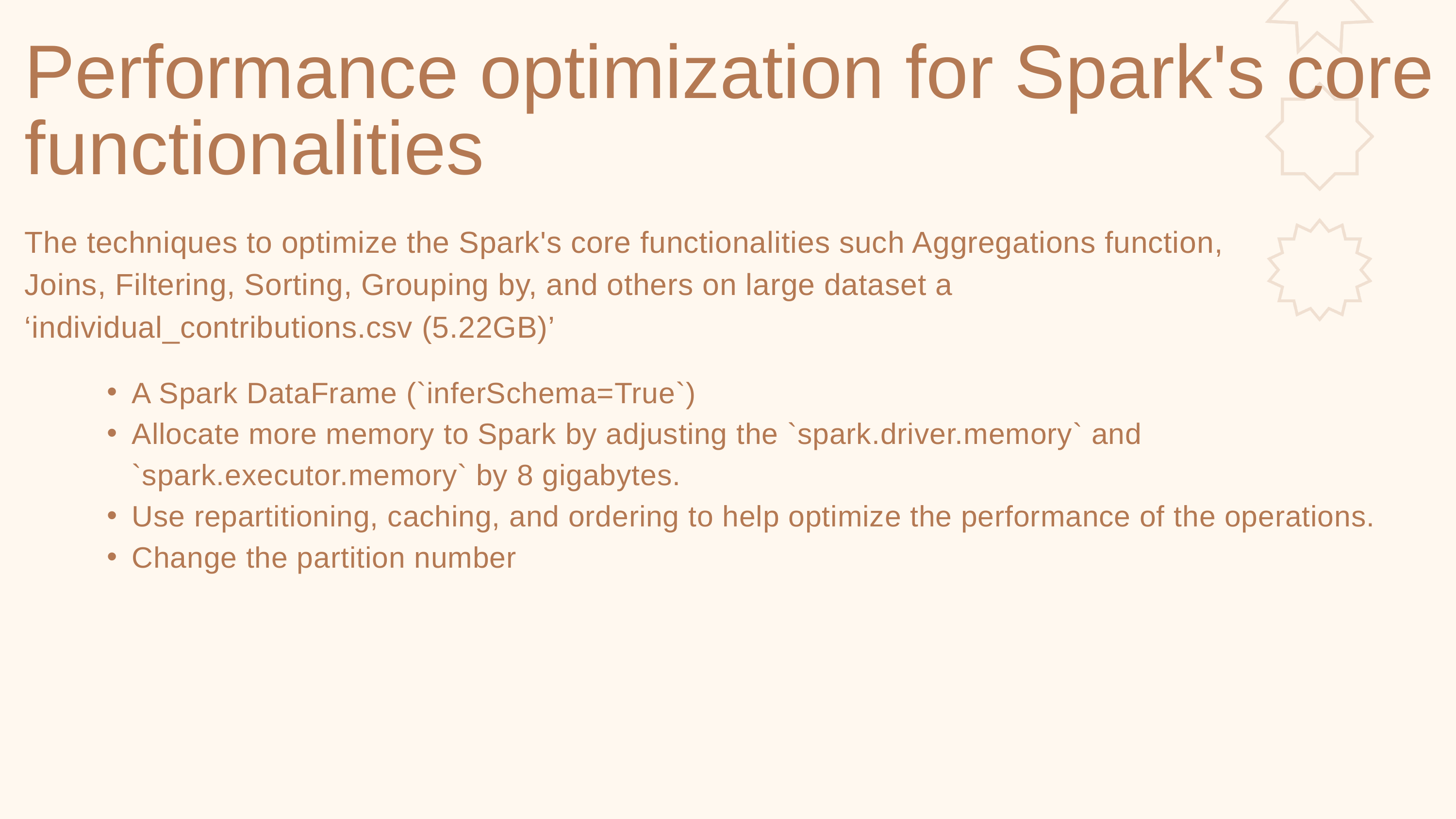

Performance optimization for Spark's core functionalities

The techniques to optimize the Spark's core functionalities such Aggregations function, Joins, Filtering, Sorting, Grouping by, and others on large dataset a ‘individual_contributions.csv (5.22GB)’

A Spark DataFrame (`inferSchema=True`)
Allocate more memory to Spark by adjusting the `spark.driver.memory` and `spark.executor.memory` by 8 gigabytes.
Use repartitioning, caching, and ordering to help optimize the performance of the operations.
Change the partition number